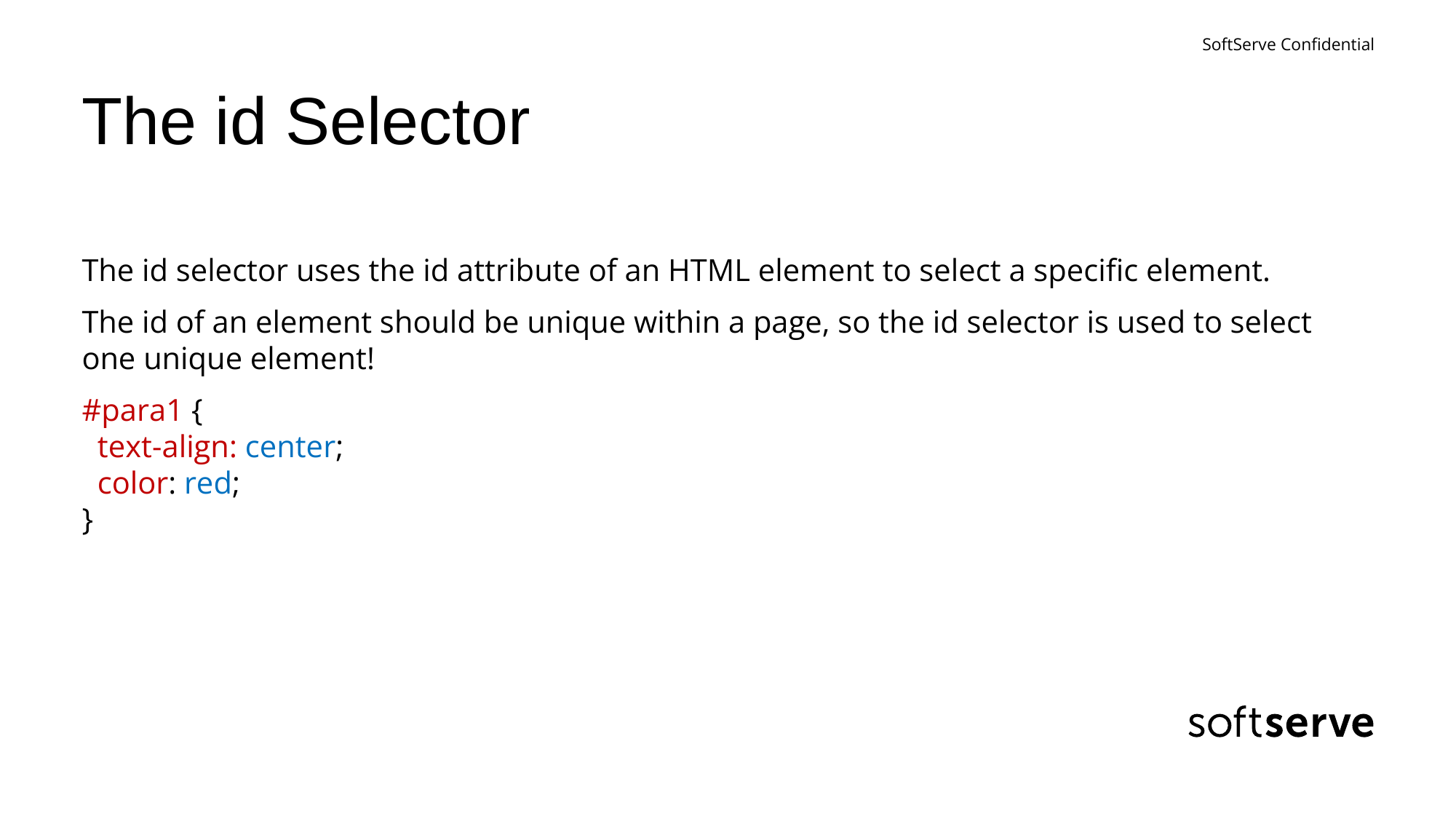

# The id Selector
The id selector uses the id attribute of an HTML element to select a specific element.
The id of an element should be unique within a page, so the id selector is used to select one unique element!
#para1 {
  text-align: center;
  color: red;
}